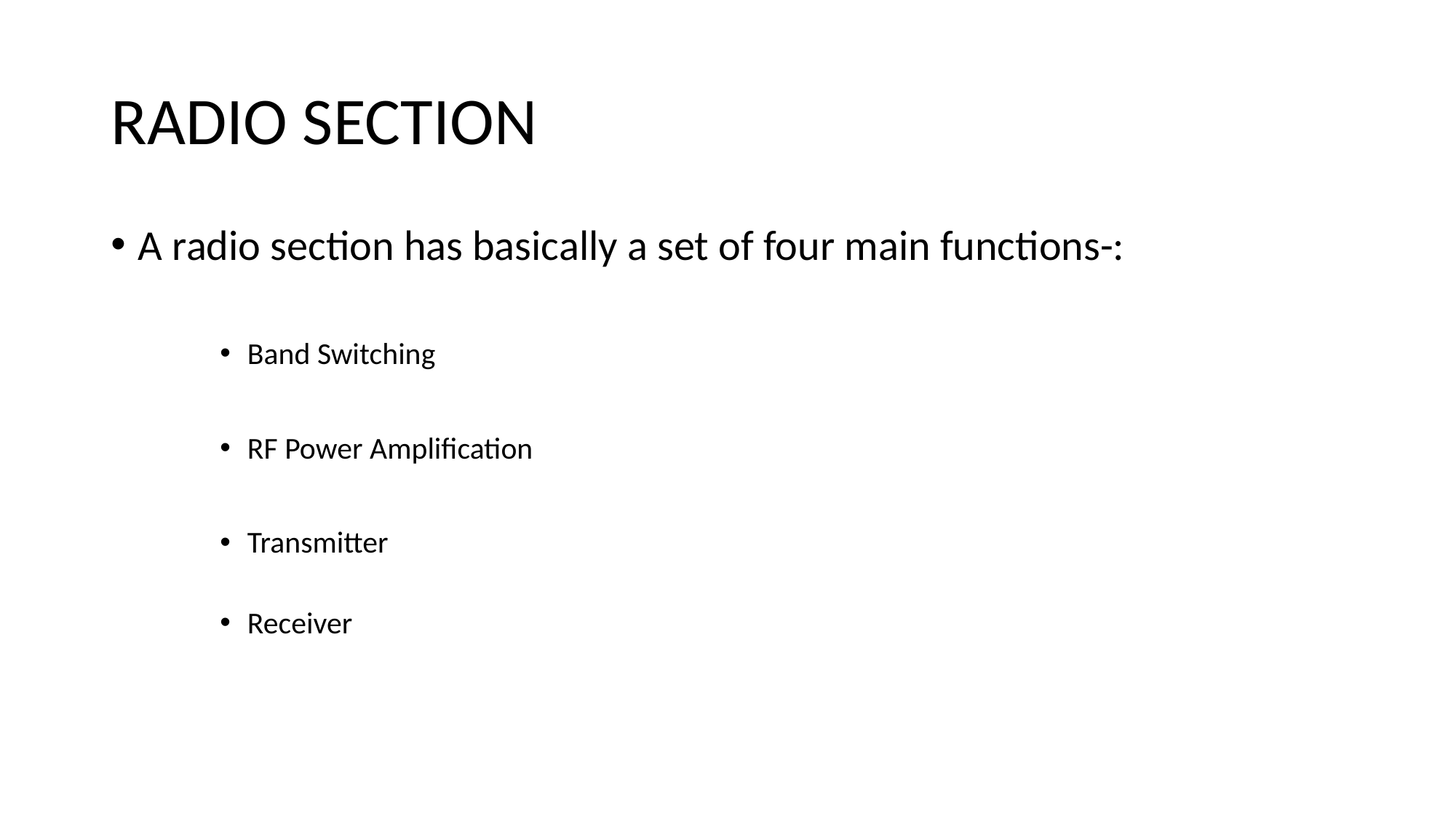

# RADIO SECTION
A radio section has basically a set of four main functions-:

Band Switching

RF Power Amplification

Transmitter

Receiver